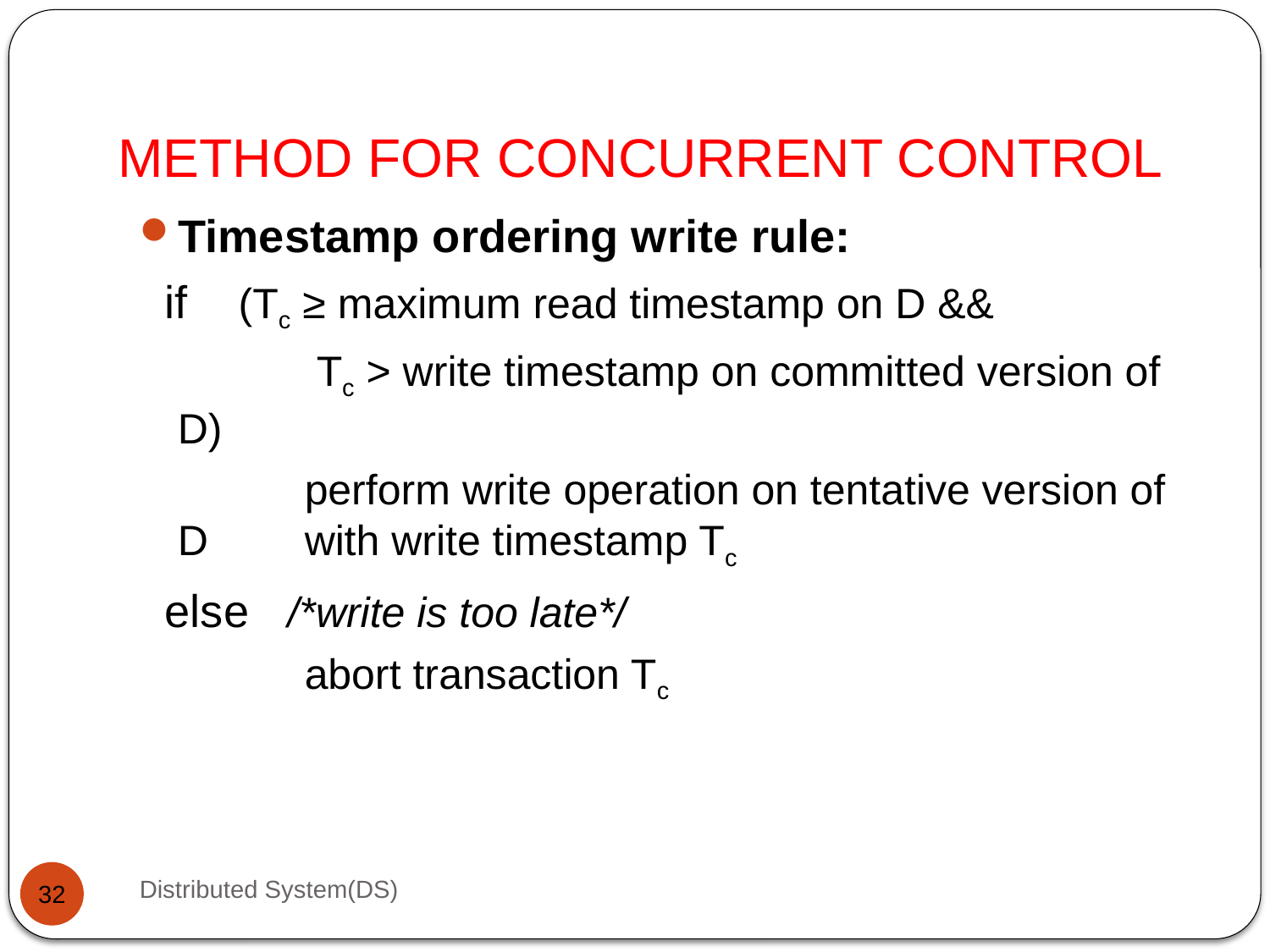

# METHOD FOR CONCURRENT CONTROL
Timestamp ordering write rule:
  if    (Tc ≥ maximum read timestamp on D &&
		 Tc > write timestamp on committed version of D)
		perform write operation on tentative version of D 	with write timestamp Tc
  else   /*write is too late*/
 		abort transaction Tc

Distributed System(DS)
32